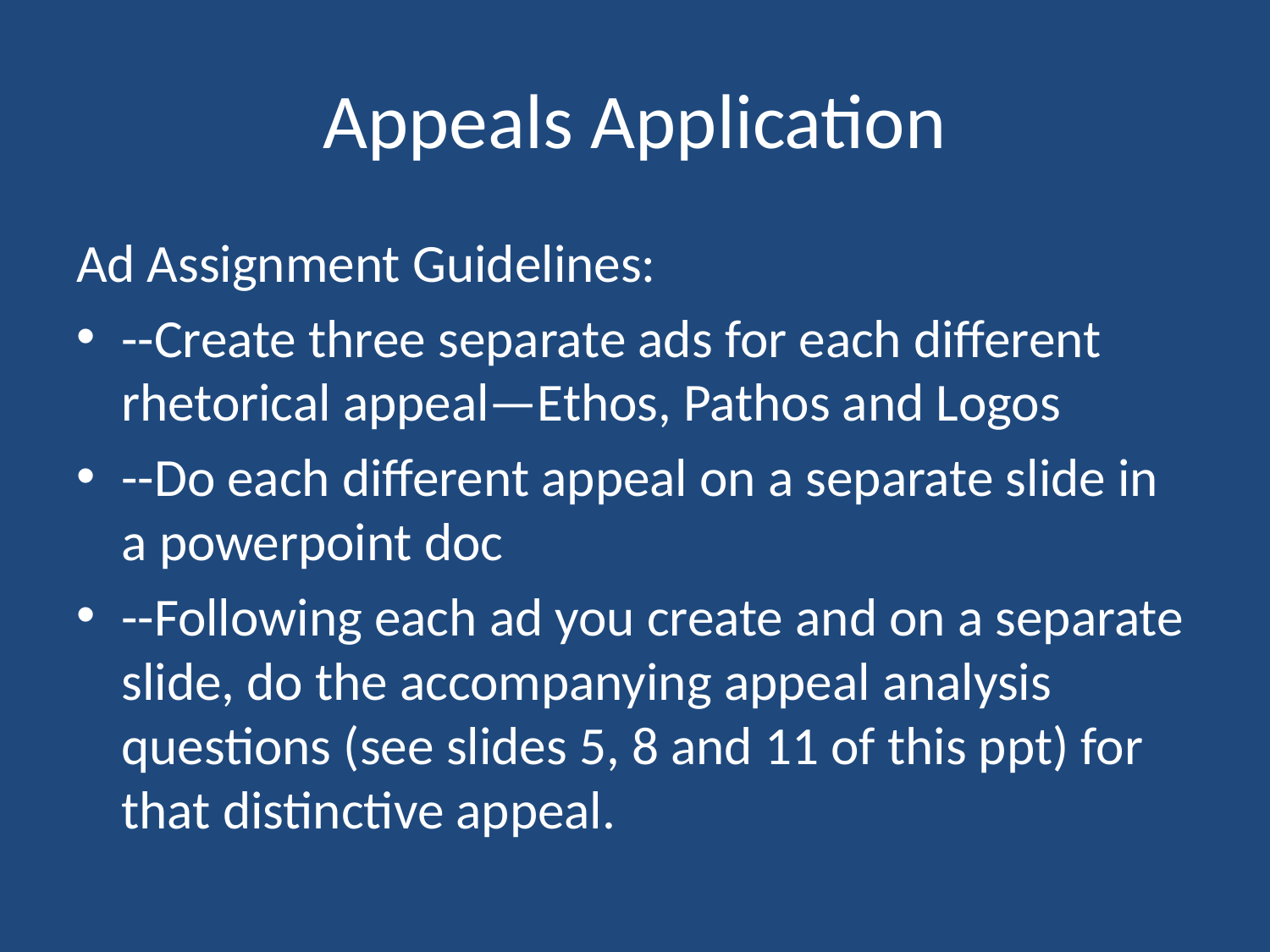

# Appeals Application
Ad Assignment Guidelines:
--Create three separate ads for each different rhetorical appeal—Ethos, Pathos and Logos
--Do each different appeal on a separate slide in a powerpoint doc
--Following each ad you create and on a separate slide, do the accompanying appeal analysis questions (see slides 5, 8 and 11 of this ppt) for that distinctive appeal.